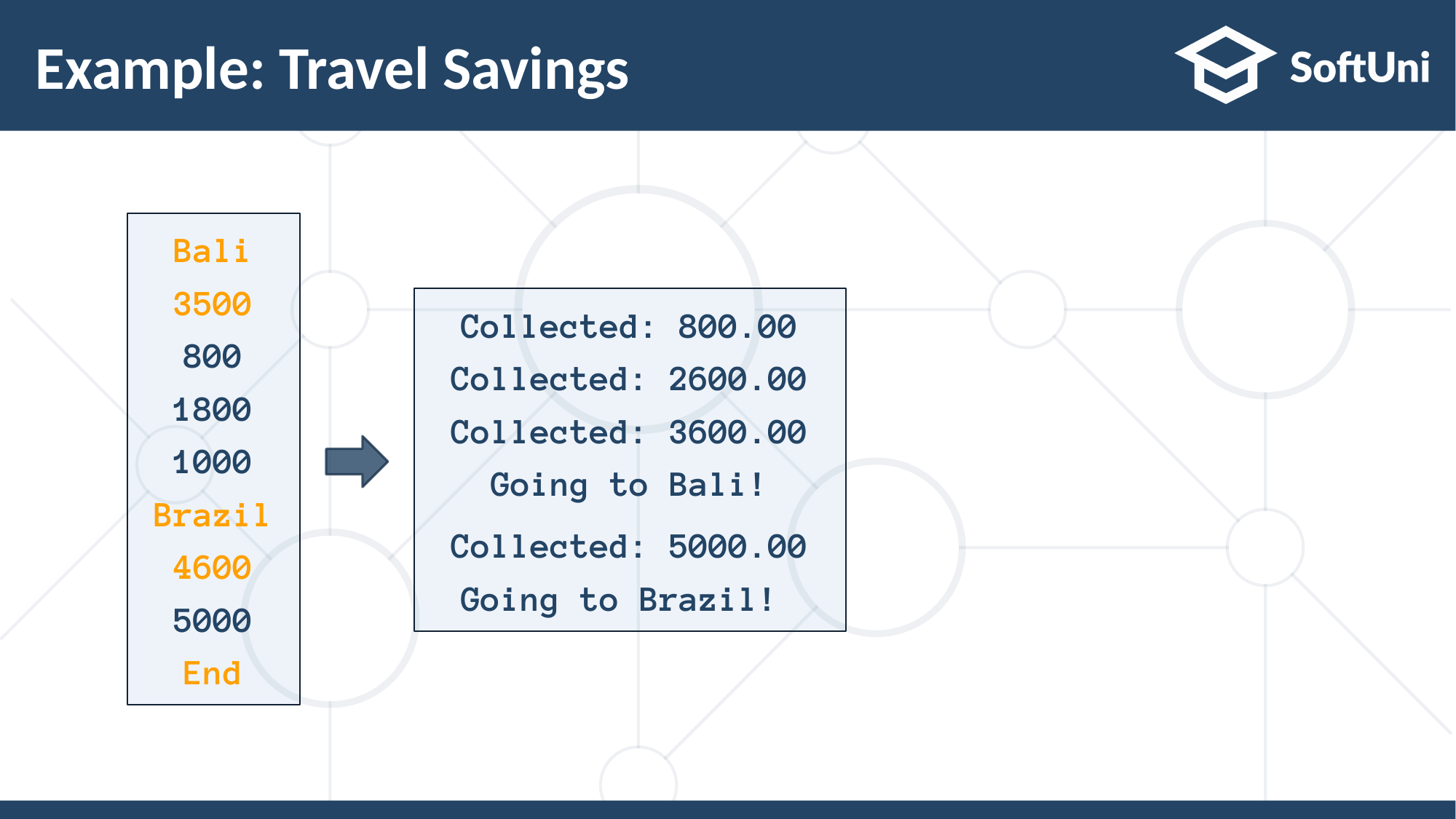

# Example: Travel Savings
Bali
3500
800
1800
1000
Brazil
4600
5000
End
Collected: 800.00
Collected: 2600.00
Collected: 3600.00
Going to Bali!
Collected: 5000.00
Going to Brazil!